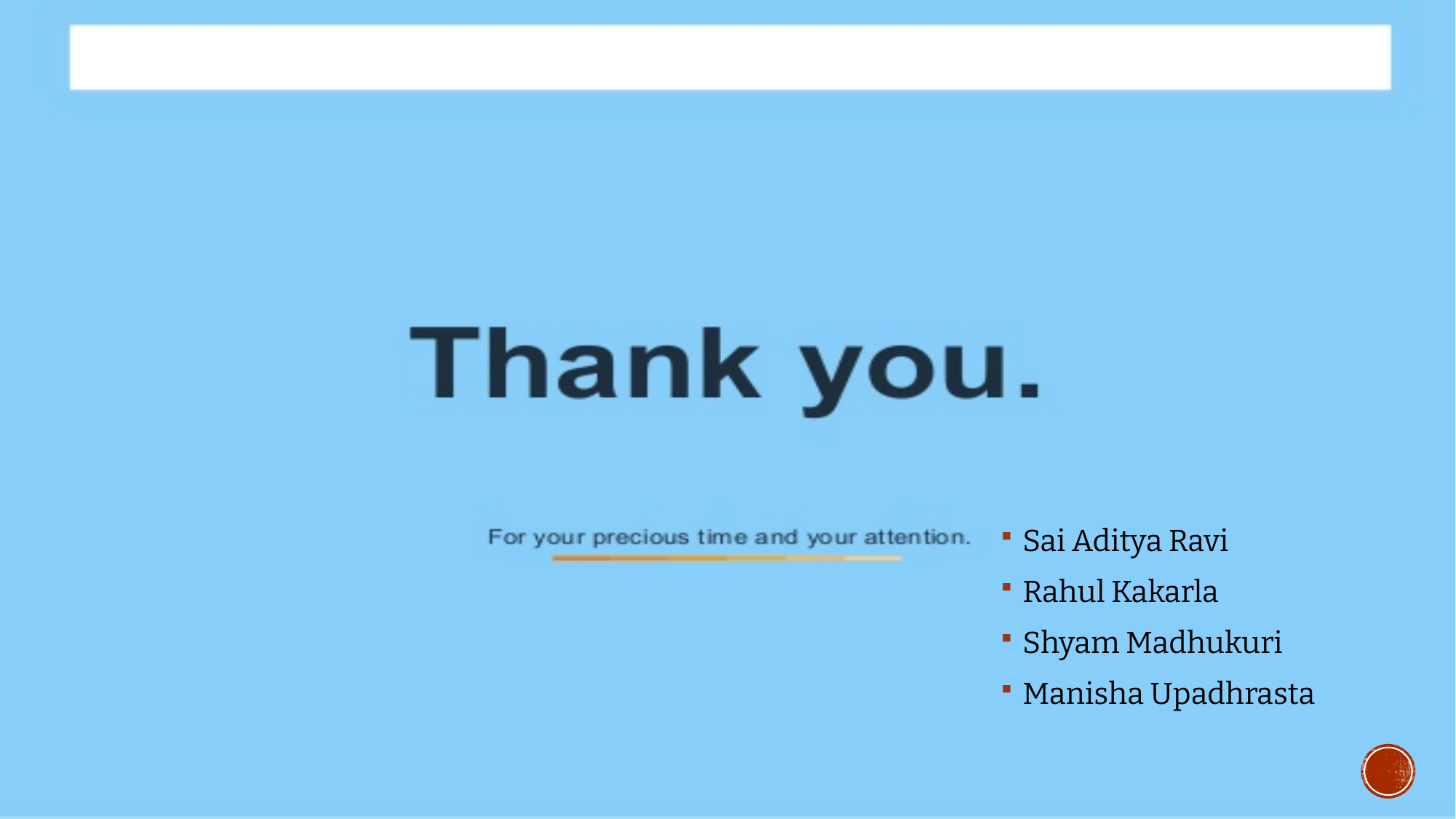

#
Sai Aditya Ravi
Rahul Kakarla
Shyam Madhukuri
Manisha Upadhrasta